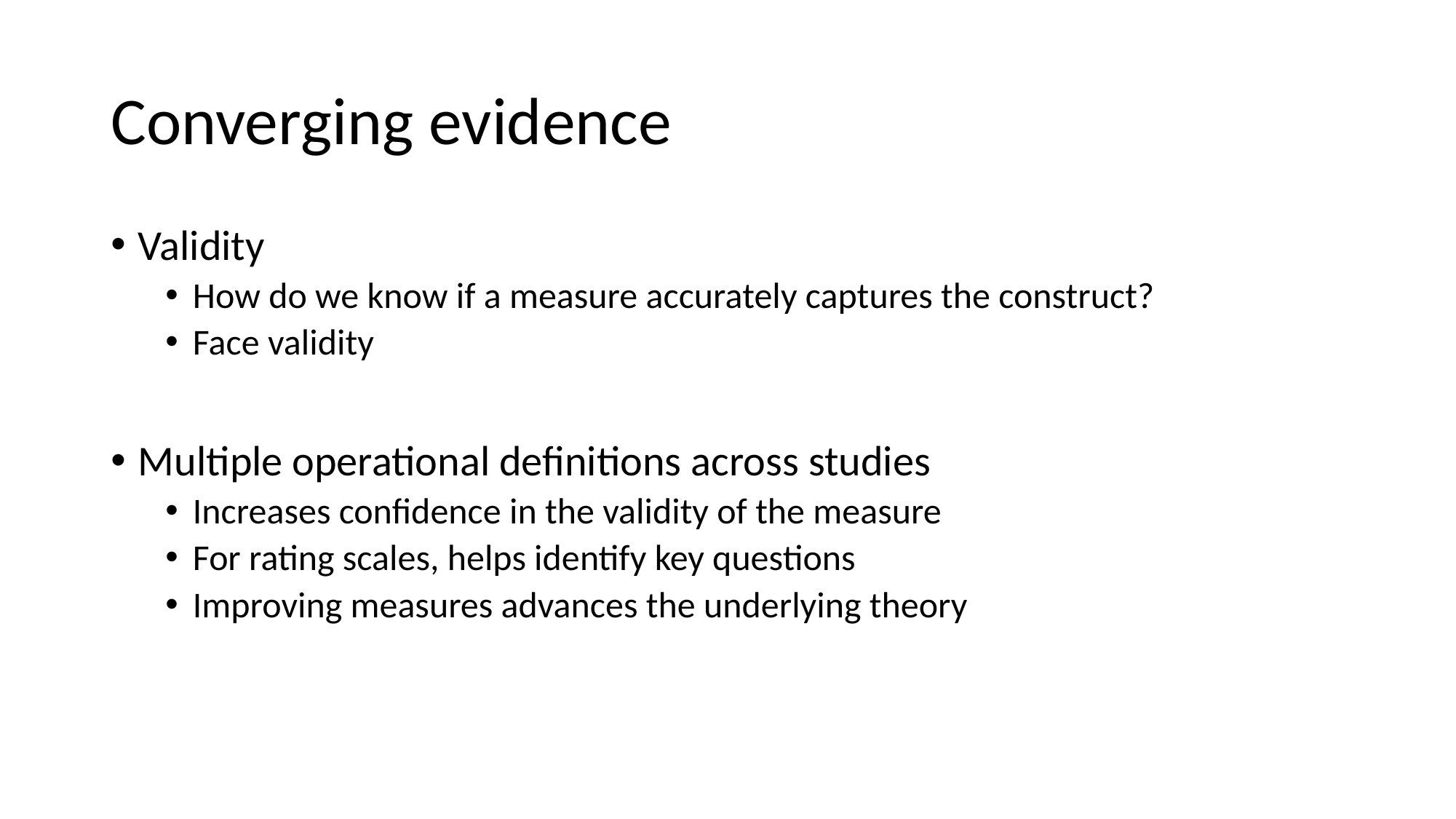

# Converging evidence
Validity
How do we know if a measure accurately captures the construct?
Face validity

Multiple operational definitions across studies
Increases confidence in the validity of the measure
For rating scales, helps identify key questions
Improving measures advances the underlying theory